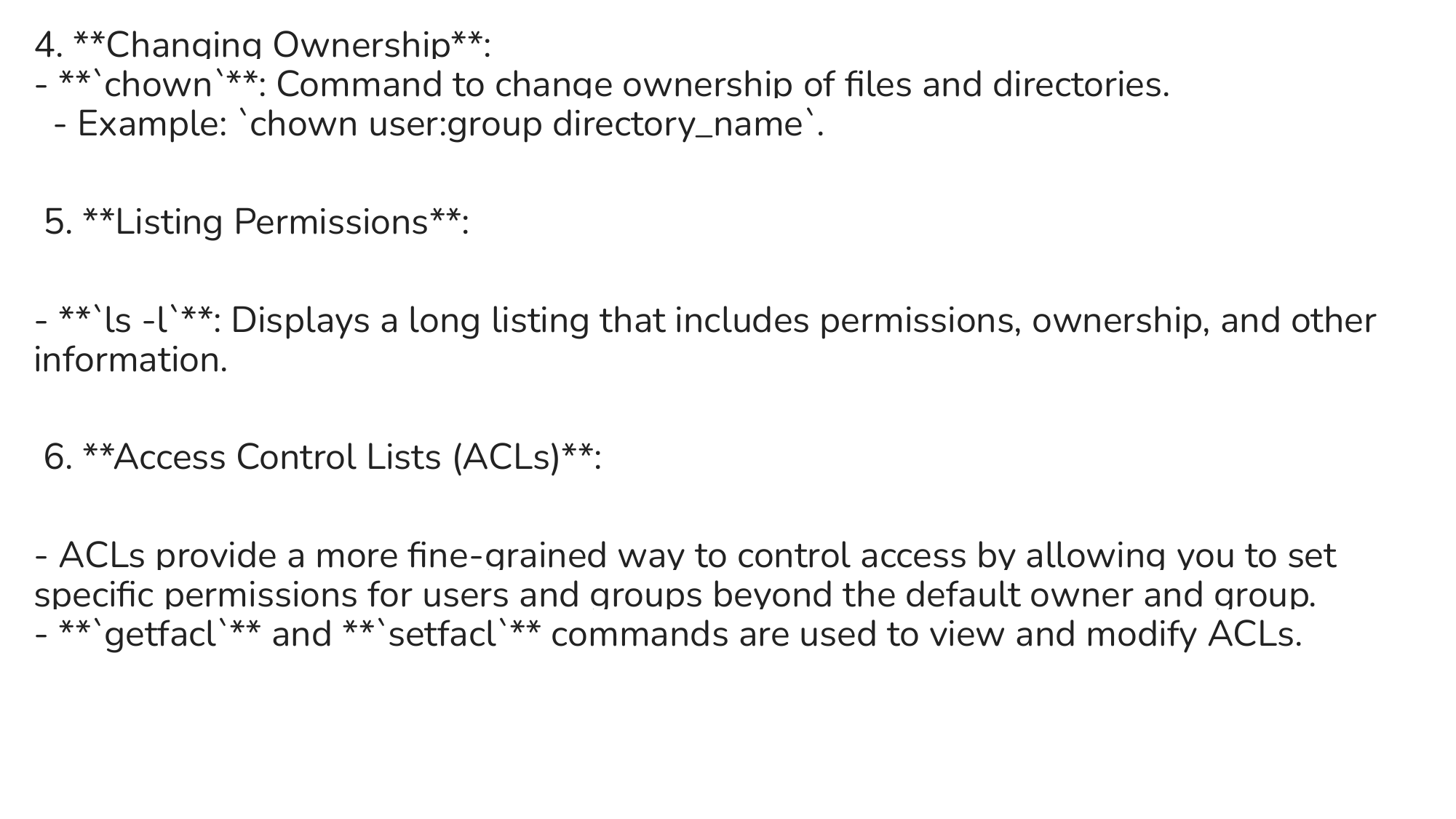

4. **Changing Ownership**:
- **`chown`**: Command to change ownership of files and directories.
  - Example: `chown user:group directory_name`.
 5. **Listing Permissions**:

- **`ls -l`**: Displays a long listing that includes permissions, ownership, and other information.

 6. **Access Control Lists (ACLs)**:

- ACLs provide a more fine-grained way to control access by allowing you to set specific permissions for users and groups beyond the default owner and group.
- **`getfacl`** and **`setfacl`** commands are used to view and modify ACLs.